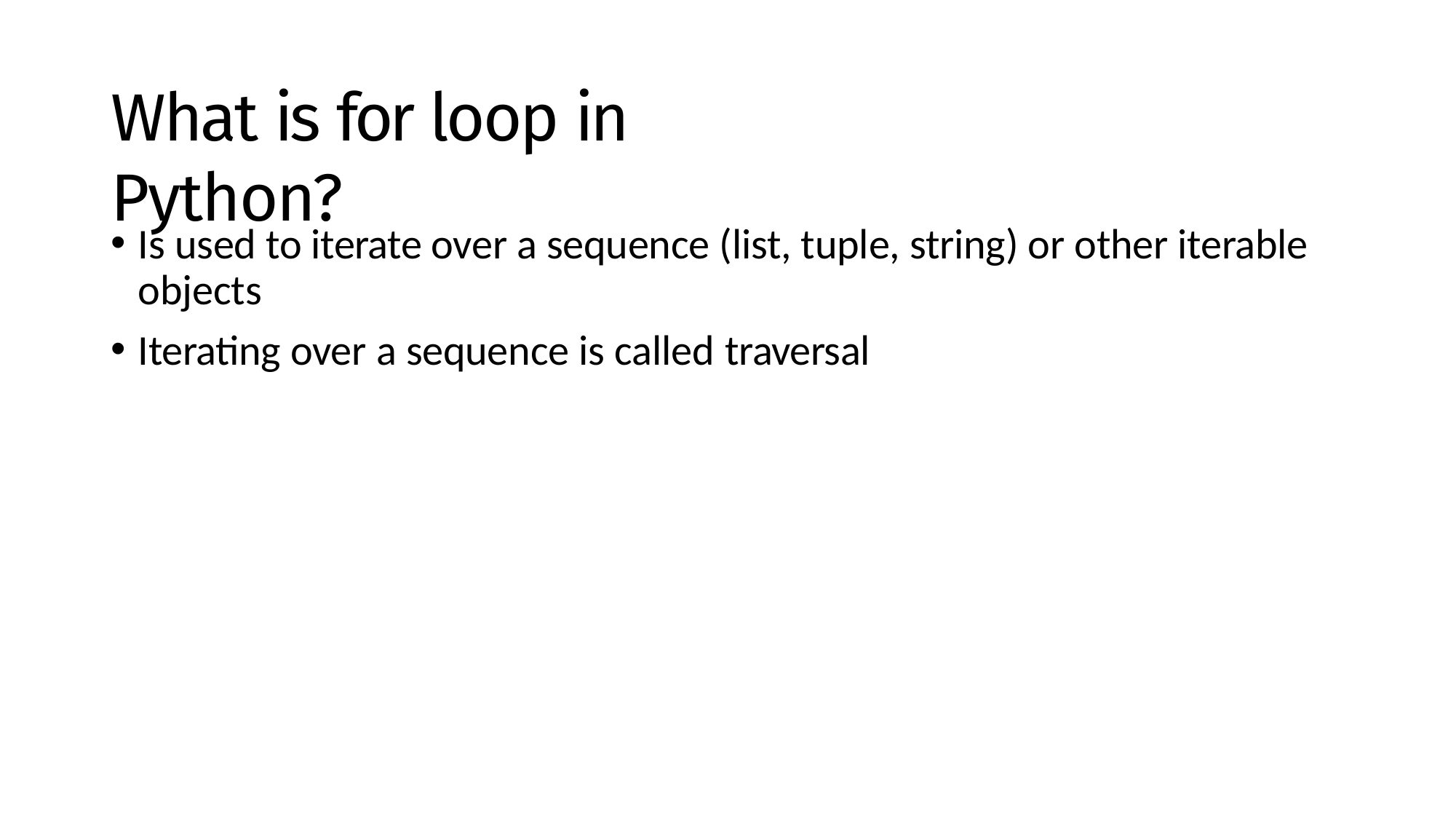

# What is for loop in Python?
Is used to iterate over a sequence (list, tuple, string) or other iterable  objects
Iterating over a sequence is called traversal